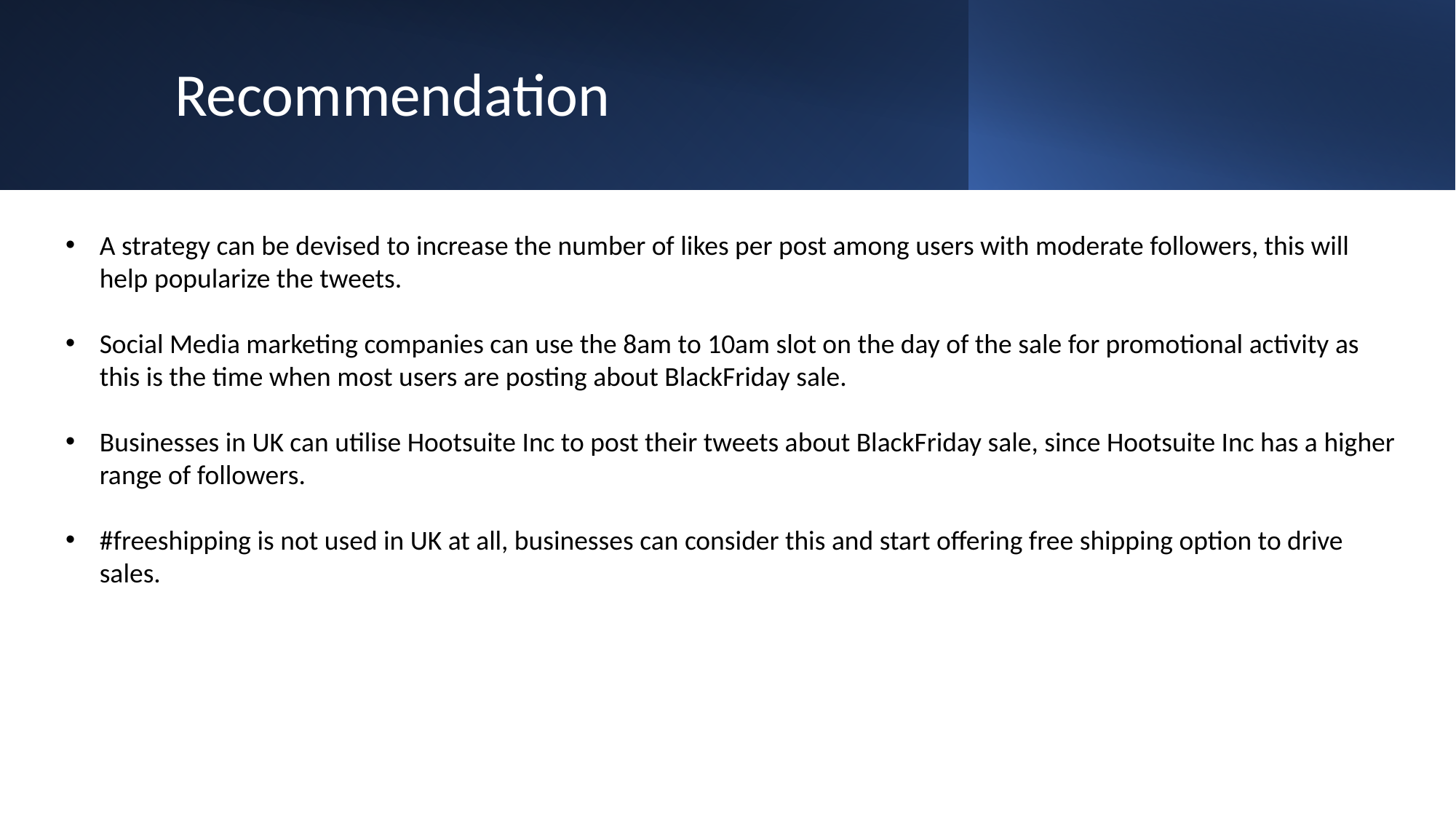

# Recommendation
A strategy can be devised to increase the number of likes per post among users with moderate followers, this will help popularize the tweets.

Social Media marketing companies can use the 8am to 10am slot on the day of the sale for promotional activity as this is the time when most users are posting about BlackFriday sale.

Businesses in UK can utilise Hootsuite Inc to post their tweets about BlackFriday sale, since Hootsuite Inc has a higher range of followers.

#freeshipping is not used in UK at all, businesses can consider this and start offering free shipping option to drive sales.